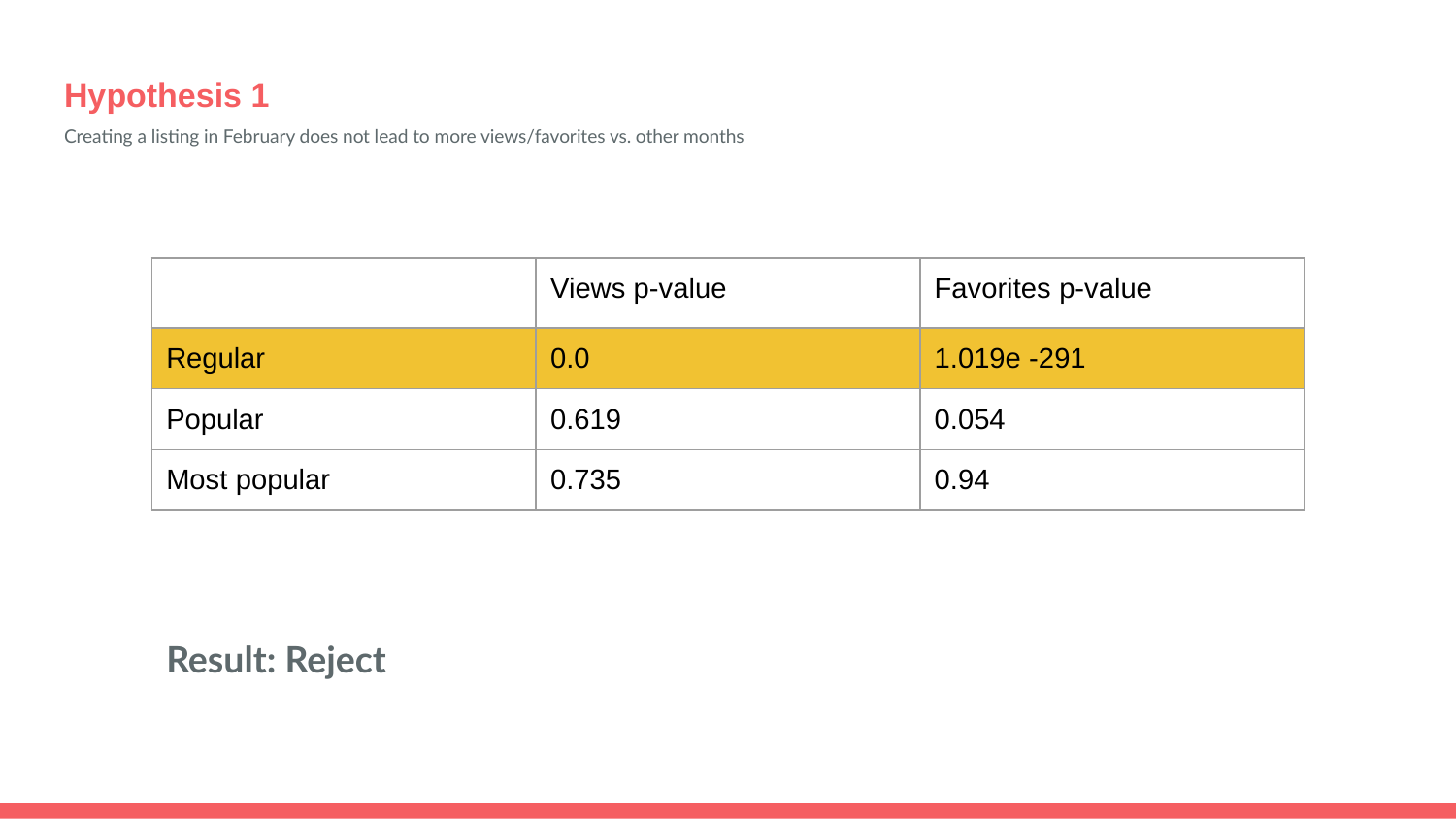

# Hypothesis 1
Creating a listing in February does not lead to more views/favorites vs. other months
|  | Views p-value | Favorites p-value |
| --- | --- | --- |
| Regular | 0.0 | 1.019e -291 |
| Popular | 0.619 | 0.054 |
| Most popular | 0.735 | 0.94 |
Result: Reject